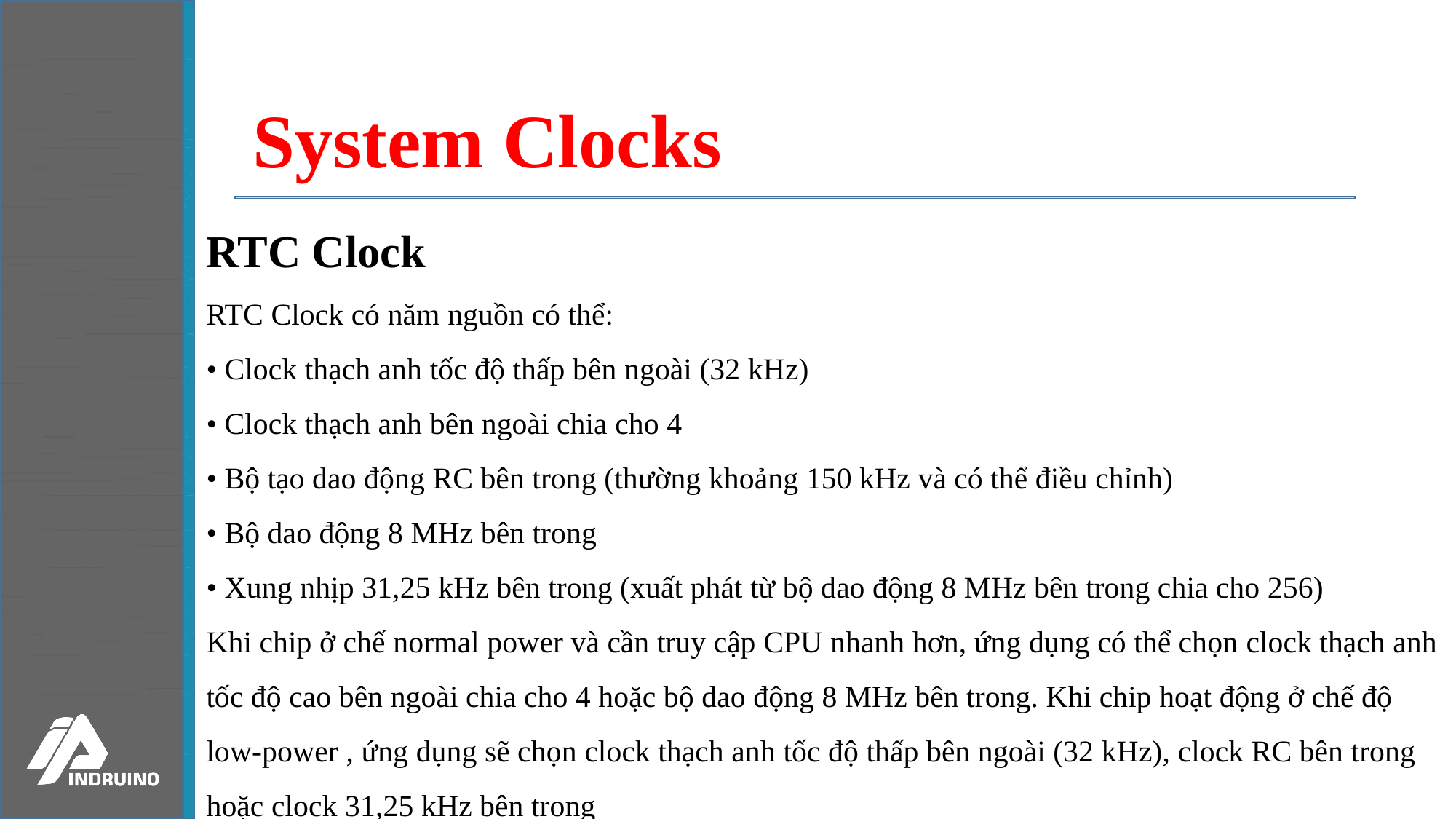

System Clocks
RTC Clock
RTC Clock có năm nguồn có thể:
• Clock thạch anh tốc độ thấp bên ngoài (32 kHz)
• Clock thạch anh bên ngoài chia cho 4
• Bộ tạo dao động RC bên trong (thường khoảng 150 kHz và có thể điều chỉnh)
• Bộ dao động 8 MHz bên trong
• Xung nhịp 31,25 kHz bên trong (xuất phát từ bộ dao động 8 MHz bên trong chia cho 256)
Khi chip ở chế normal power và cần truy cập CPU nhanh hơn, ứng dụng có thể chọn clock thạch anh tốc độ cao bên ngoài chia cho 4 hoặc bộ dao động 8 MHz bên trong. Khi chip hoạt động ở chế độ low-power , ứng dụng sẽ chọn clock thạch anh tốc độ thấp bên ngoài (32 kHz), clock RC bên trong hoặc clock 31,25 kHz bên trong